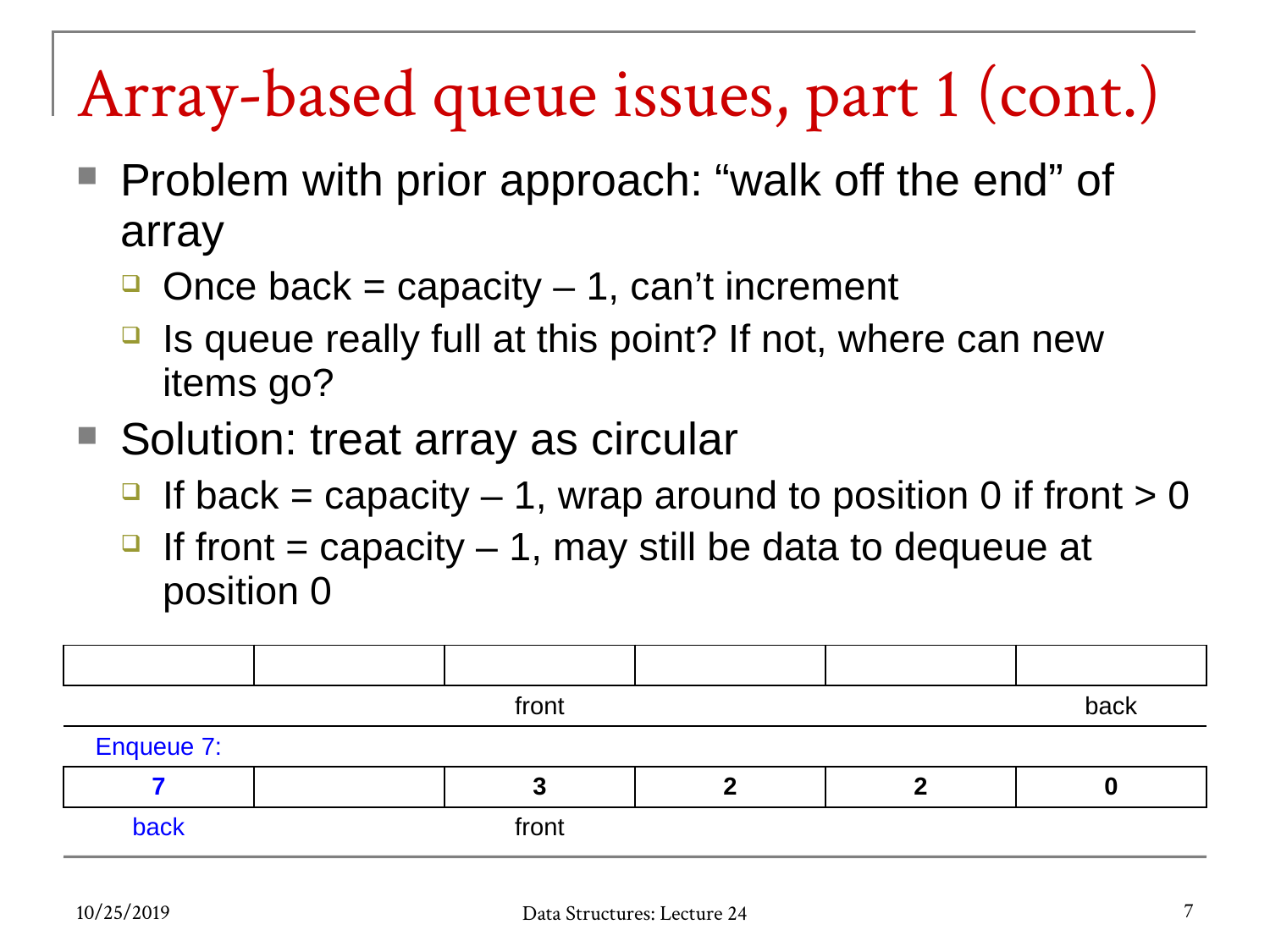

# Array-based queue issues, part 1 (cont.)
Problem with prior approach: “walk off the end” of array
Once back = capacity – 1, can’t increment
Is queue really full at this point? If not, where can new items go?
Solution: treat array as circular
If back = capacity – 1, wrap around to position 0 if front > 0
If front = capacity – 1, may still be data to dequeue at position 0

|  |  | 3 | 2 | 2 | 0 |
| --- | --- | --- | --- | --- | --- |
|  |  | front |  |  | back |
| Enqueue 7: |  |  |  |  |  |
| 7 |  | 3 | 2 | 2 | 0 |
| back |  | front |  |  |  |
10/25/2019
7
Data Structures: Lecture 24